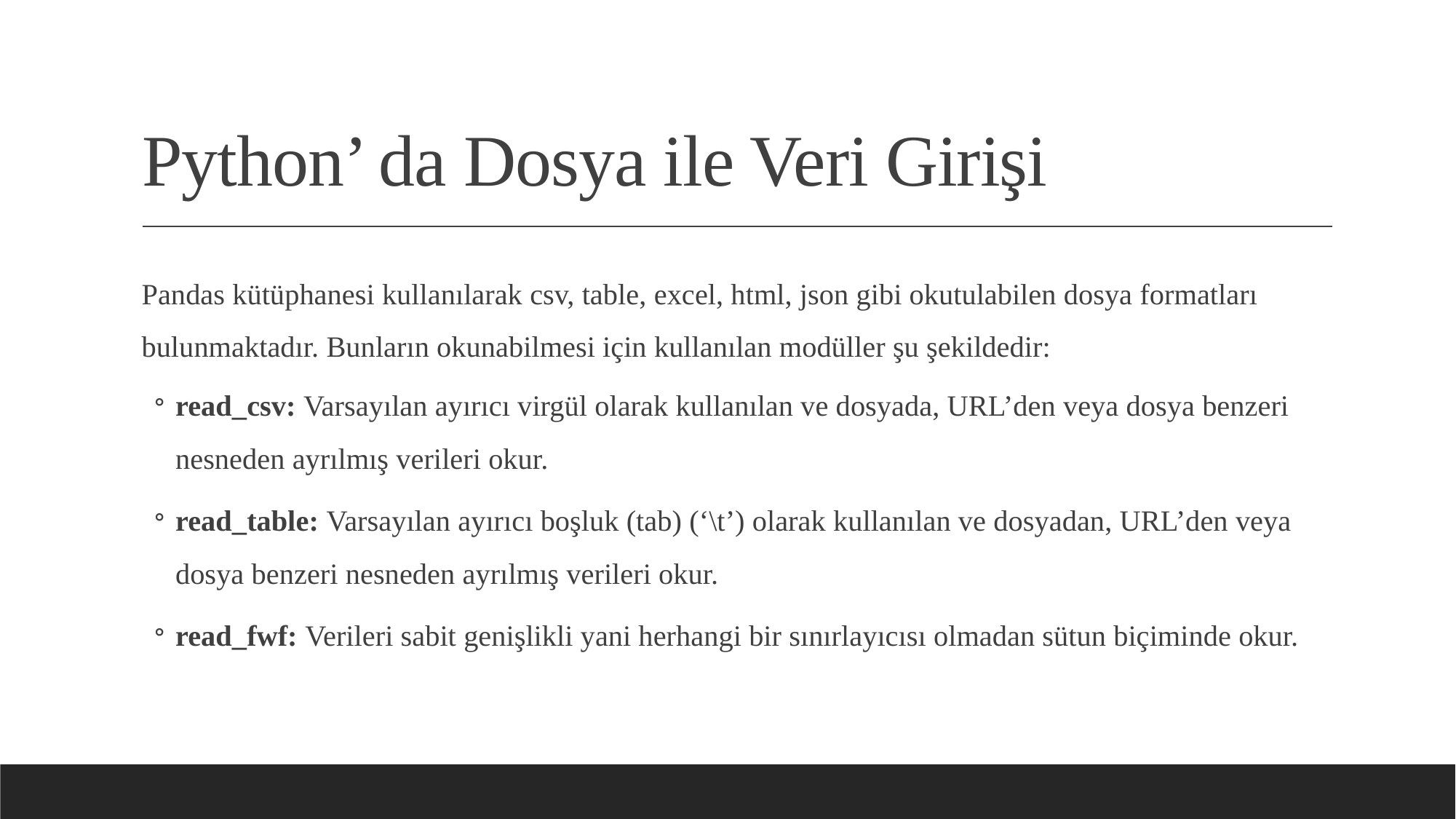

# Python’ da Dosya ile Veri Girişi
Pandas kütüphanesi kullanılarak csv, table, excel, html, json gibi okutulabilen dosya formatları bulunmaktadır. Bunların okunabilmesi için kullanılan modüller şu şekildedir:
read_csv: Varsayılan ayırıcı virgül olarak kullanılan ve dosyada, URL’den veya dosya benzeri nesneden ayrılmış verileri okur.
read_table: Varsayılan ayırıcı boşluk (tab) (‘\t’) olarak kullanılan ve dosyadan, URL’den veya dosya benzeri nesneden ayrılmış verileri okur.
read_fwf: Verileri sabit genişlikli yani herhangi bir sınırlayıcısı olmadan sütun biçiminde okur.